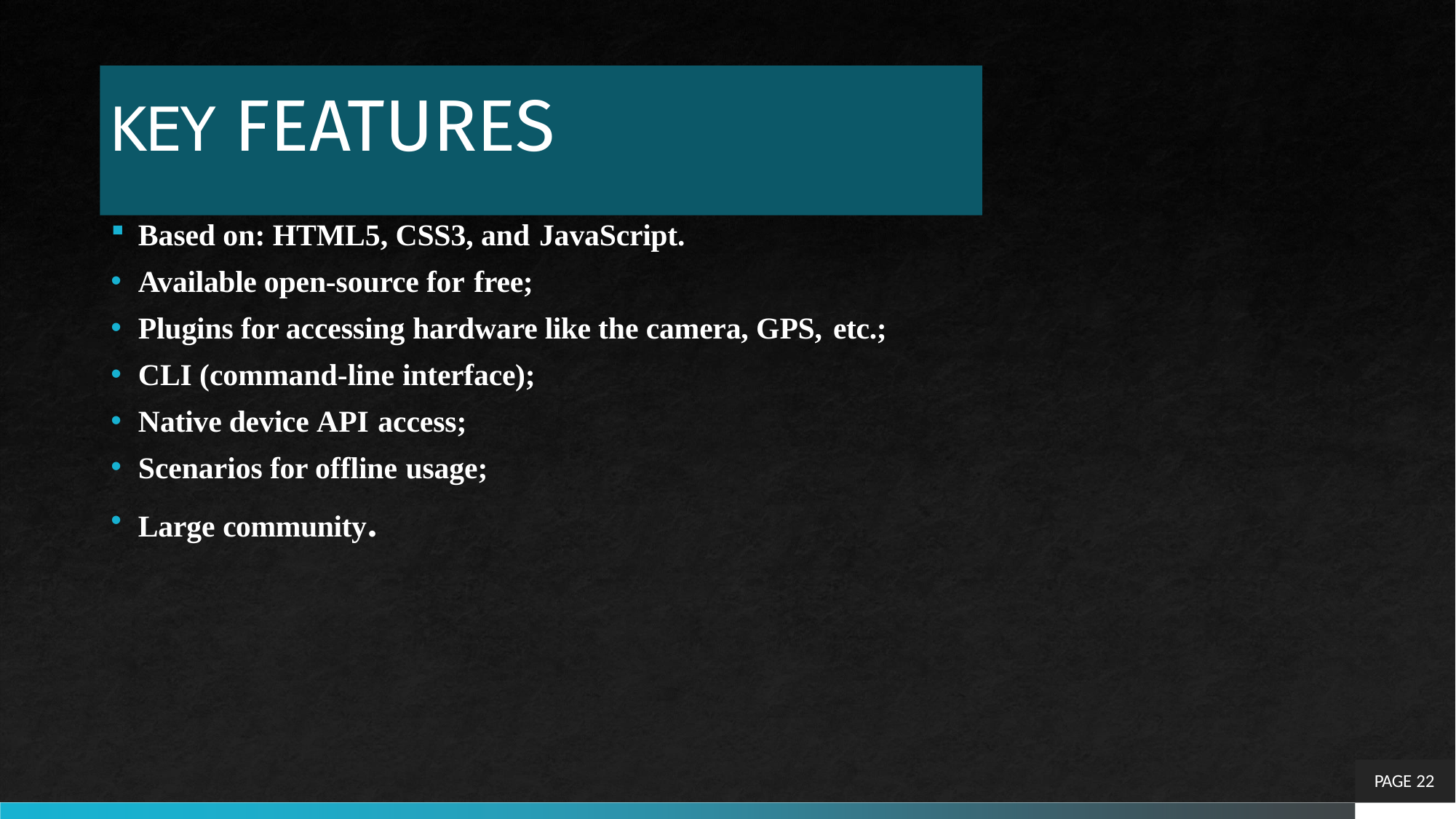

# KEY FEATURES
Based on: HTML5, CSS3, and JavaScript.
Available open-source for free;
Plugins for accessing hardware like the camera, GPS, etc.;
CLI (command-line interface);
Native device API access;
Scenarios for offline usage;
Large community.

PAGE 22